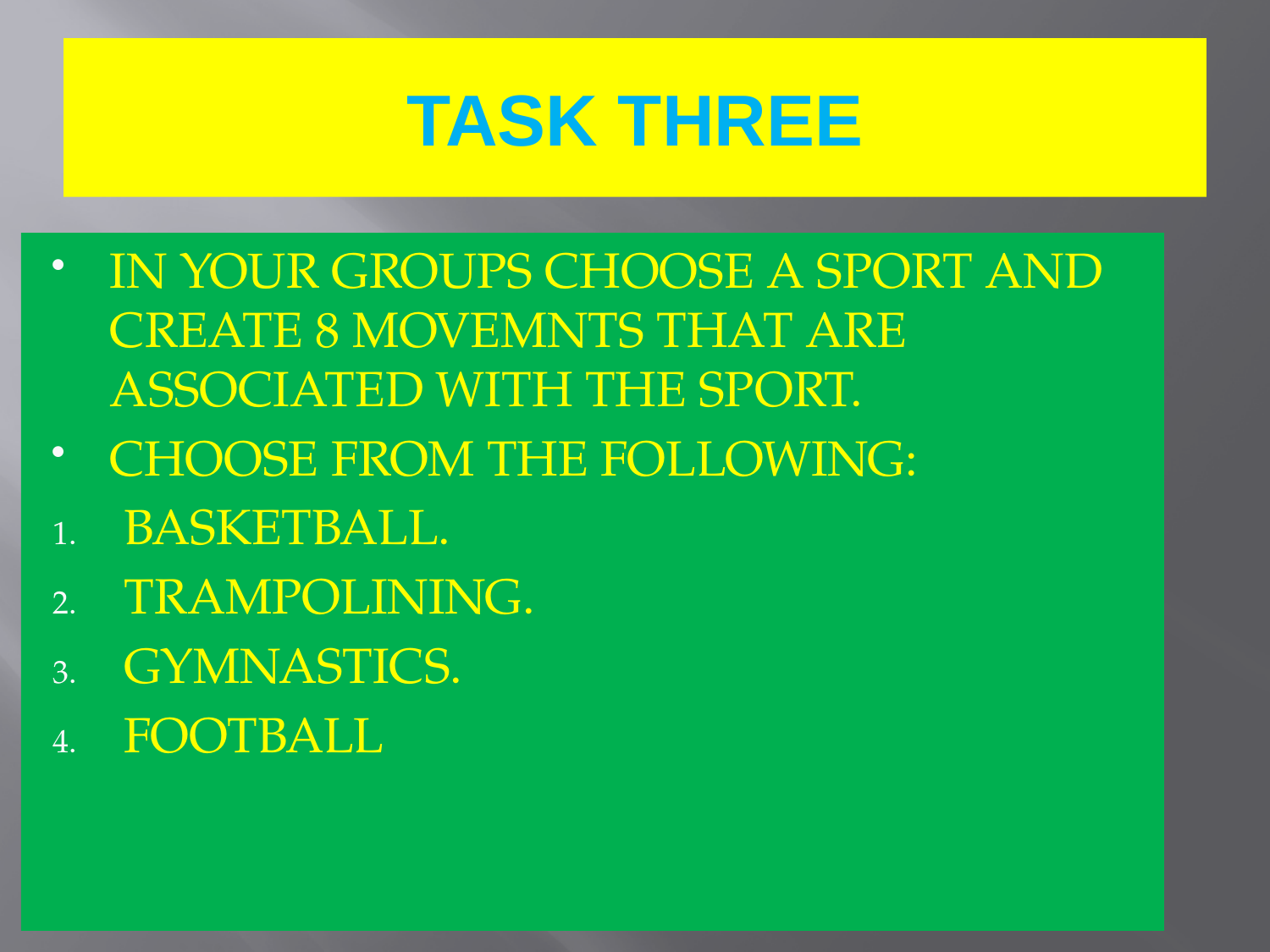

# TASK THREE
IN YOUR GROUPS CHOOSE A SPORT AND CREATE 8 MOVEMNTS THAT ARE ASSOCIATED WITH THE SPORT.
CHOOSE FROM THE FOLLOWING:
BASKETBALL.
TRAMPOLINING.
GYMNASTICS.
FOOTBALL